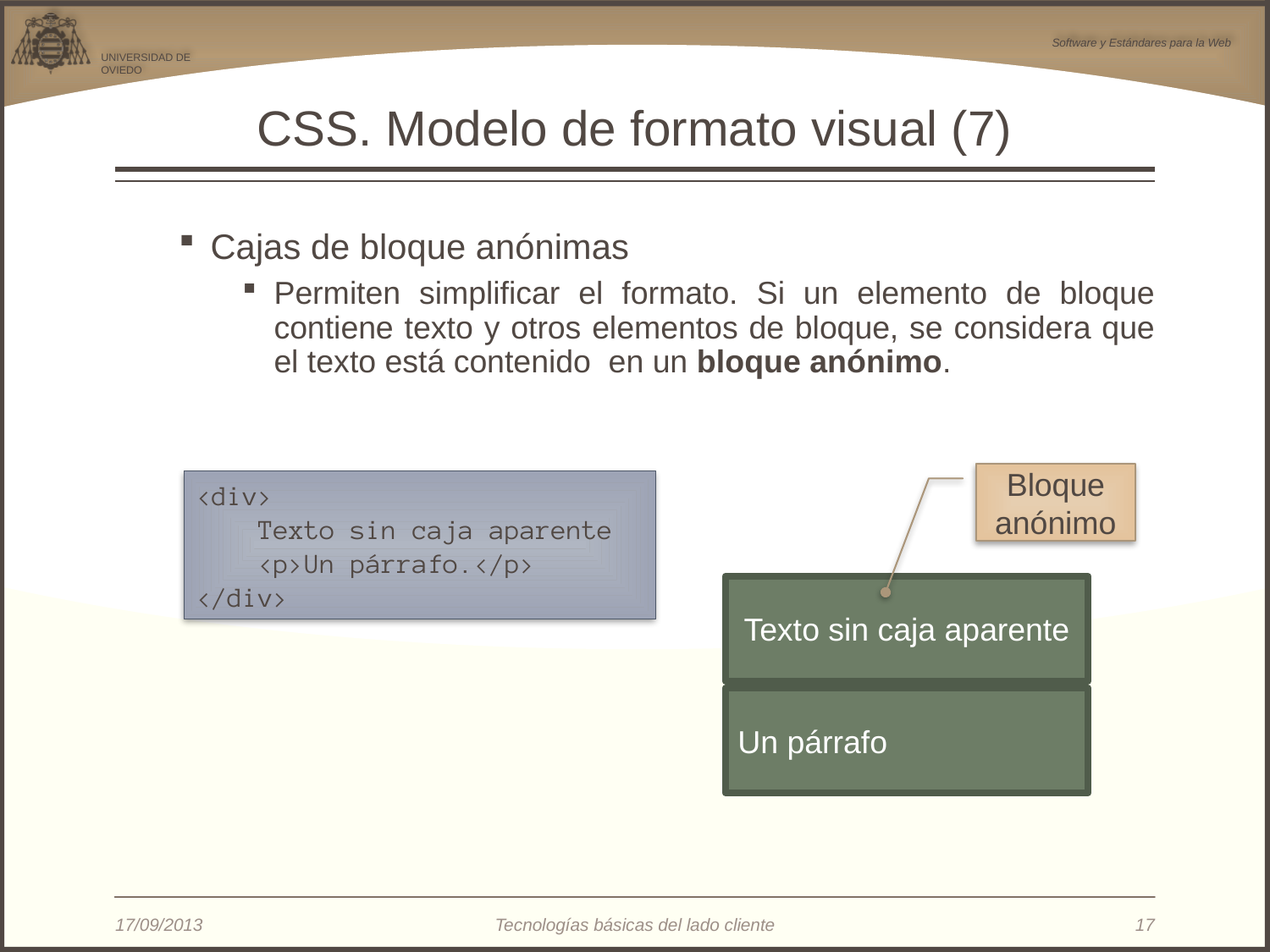

# CSS. Modelo de formato visual (7)
Cajas de bloque anónimas
Permiten simplificar el formato. Si un elemento de bloque contiene texto y otros elementos de bloque, se considera que el texto está contenido  en un bloque anónimo.

Bloque anónimo
<div>
    Texto sin caja aparente
    <p>Un párrafo.</p>
</div>
Texto sin caja aparente
Un párrafo
Tecnologías básicas del lado cliente
17/09/2013
17